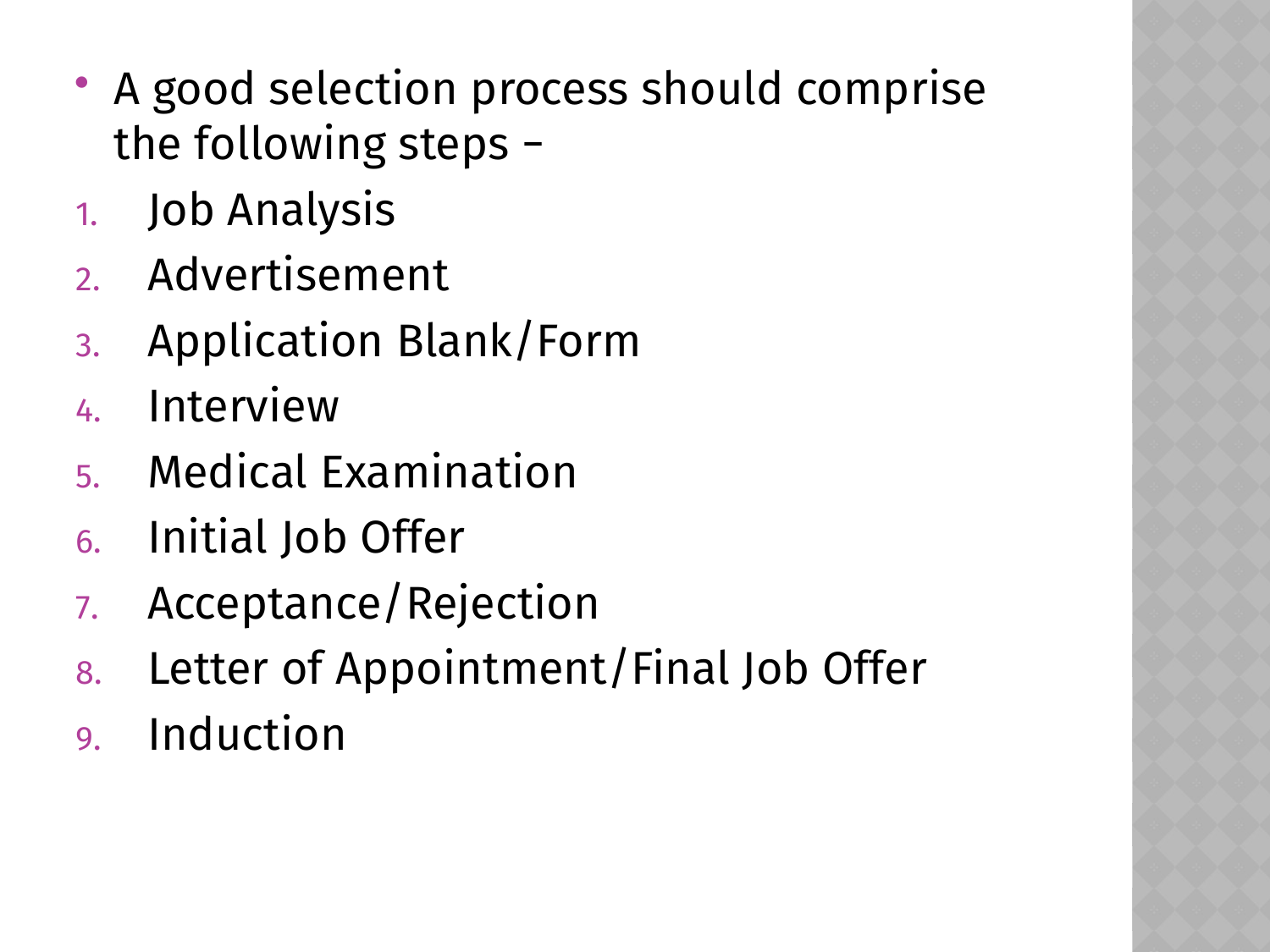

A good selection process should comprise the following steps −
Job Analysis
Advertisement
Application Blank/Form
Interview
Medical Examination
Initial Job Offer
Acceptance/Rejection
Letter of Appointment/Final Job Offer
Induction